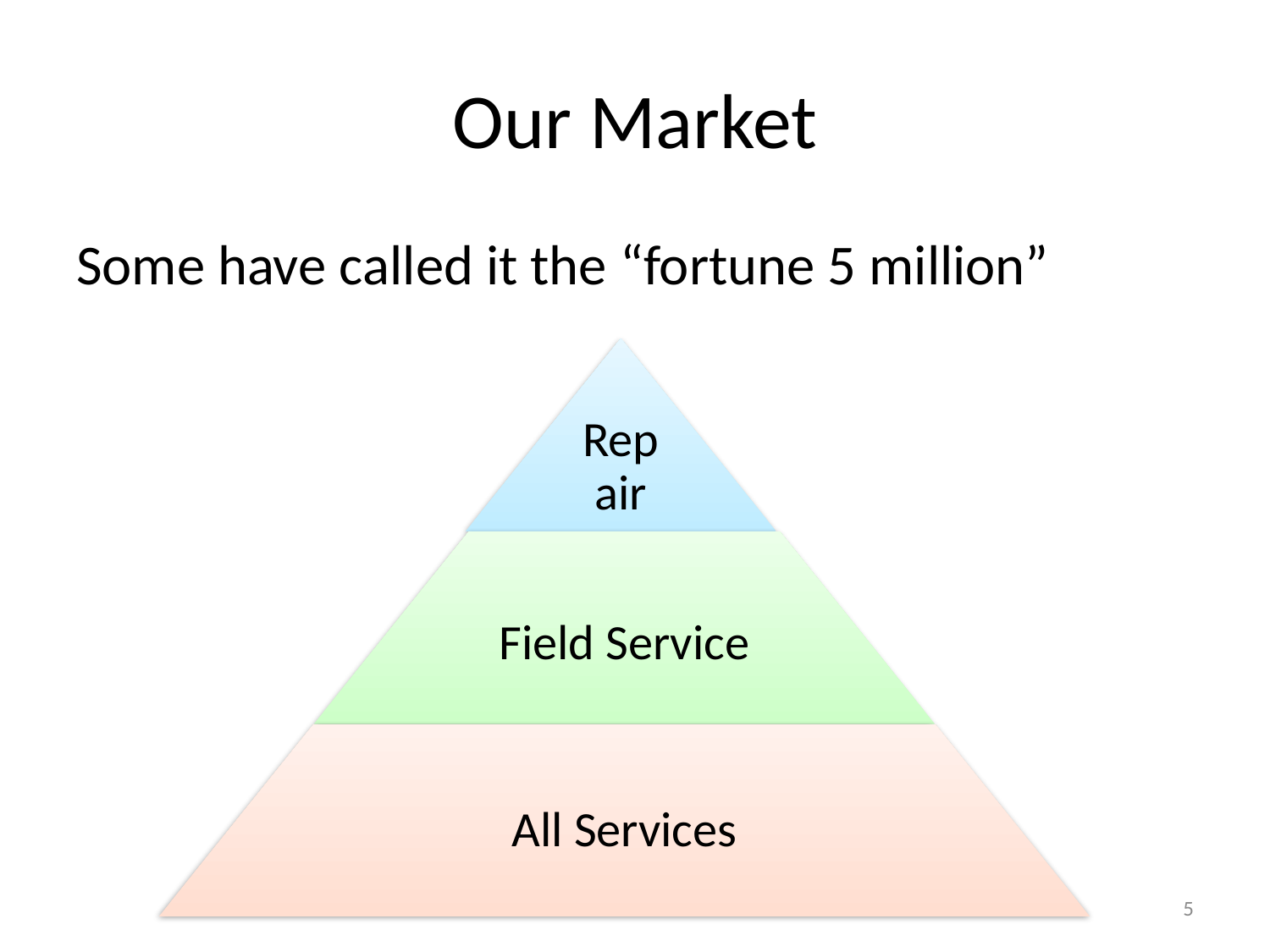

# Our Market
Some have called it the “fortune 5 million”

Repair
Field Service
All Services
5